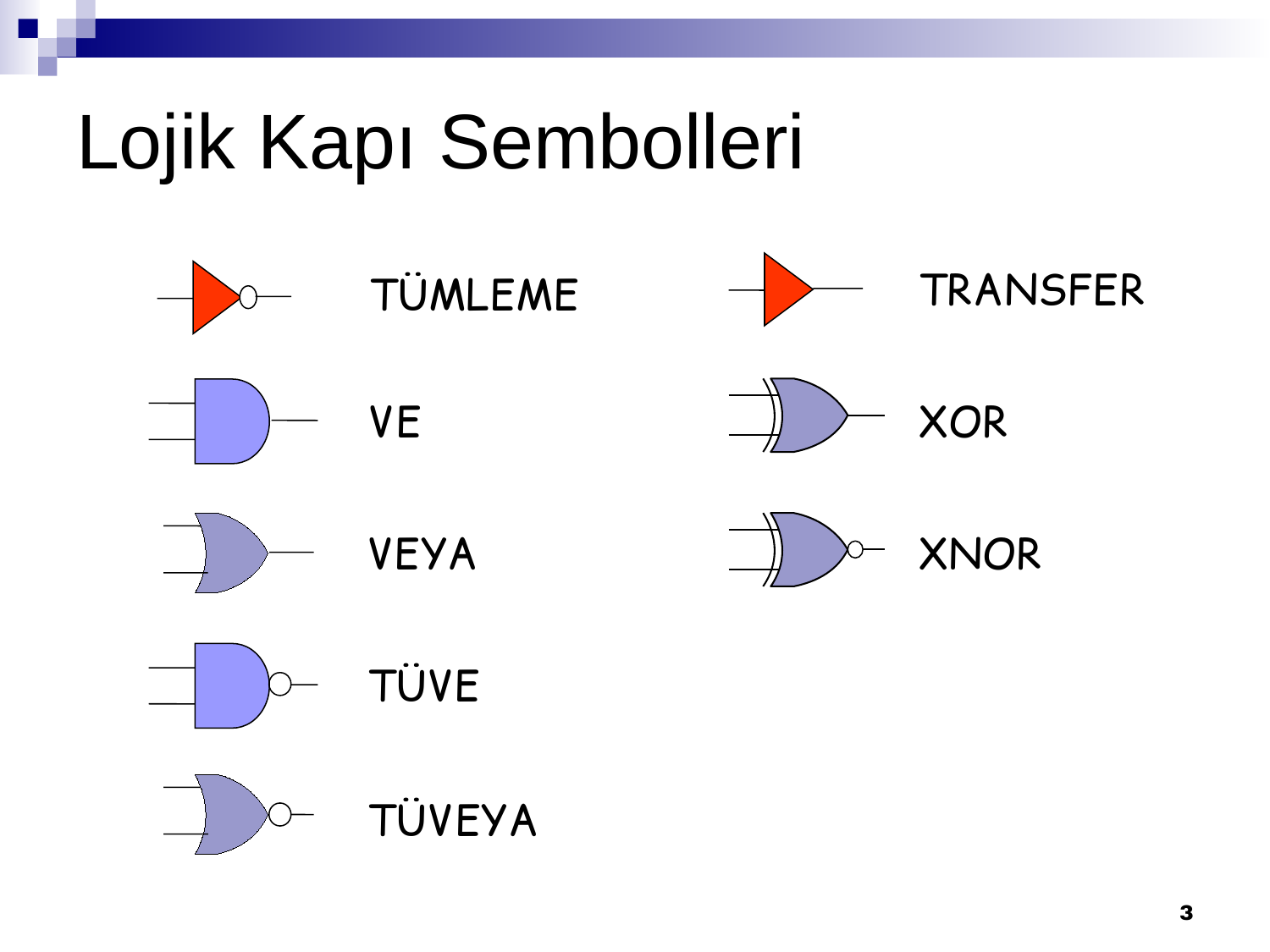

Lojik Kapı Sembolleri
TRANSFER

TÜMLEME

VE

VEYA

XOR

XNOR

TÜVE

TÜVEYA
3